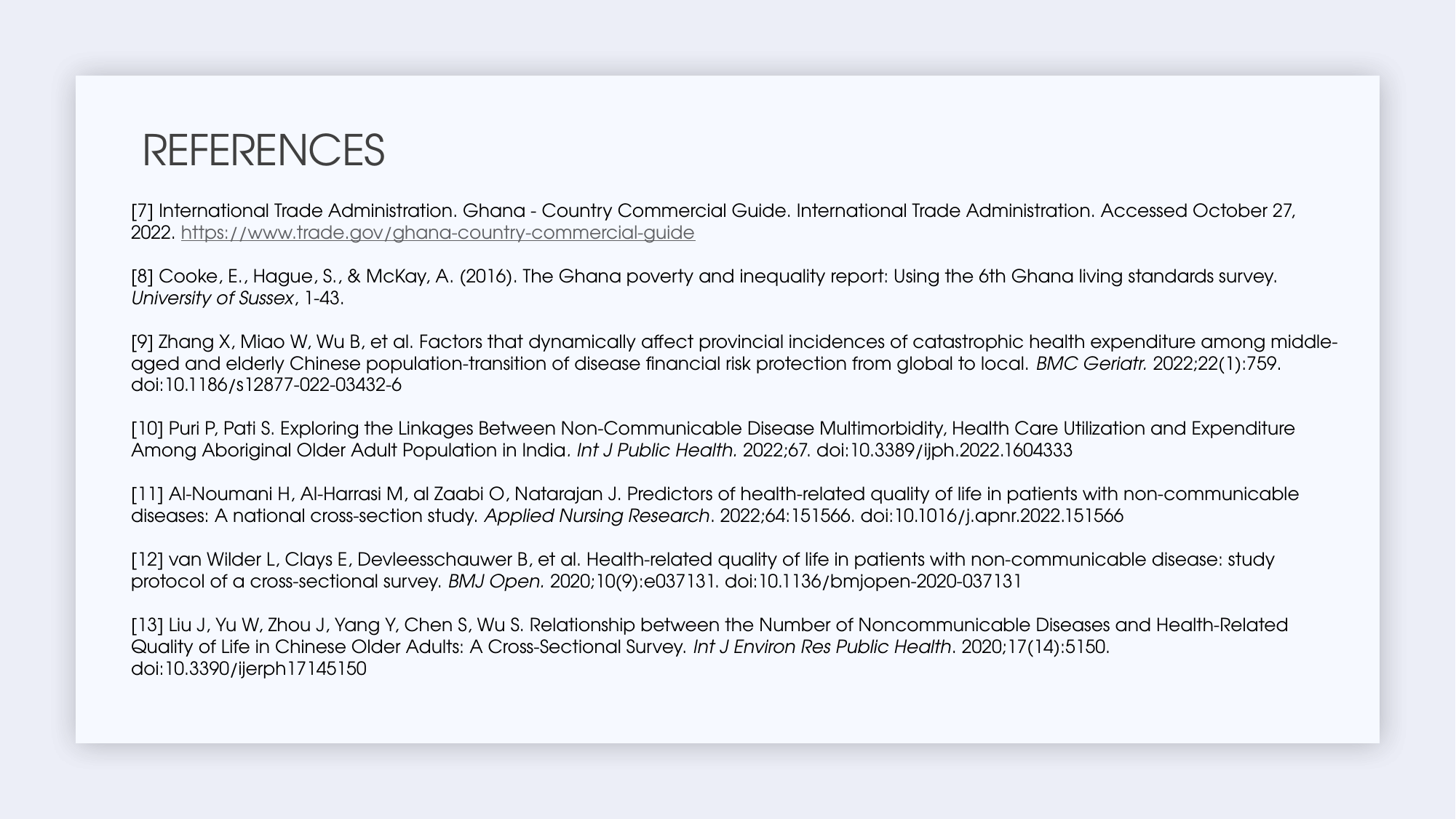

# References
[7] International Trade Administration. Ghana - Country Commercial Guide. International Trade Administration. Accessed October 27, 2022. https://www.trade.gov/ghana-country-commercial-guide

[8] Cooke, E., Hague, S., & McKay, A. (2016). The Ghana poverty and inequality report: Using the 6th Ghana living standards survey. University of Sussex, 1-43.

[9] Zhang X, Miao W, Wu B, et al. Factors that dynamically affect provincial incidences of catastrophic health expenditure among middle-aged and elderly Chinese population-transition of disease financial risk protection from global to local. BMC Geriatr. 2022;22(1):759. doi:10.1186/s12877-022-03432-6

[10] Puri P, Pati S. Exploring the Linkages Between Non-Communicable Disease Multimorbidity, Health Care Utilization and Expenditure Among Aboriginal Older Adult Population in India. Int J Public Health. 2022;67. doi:10.3389/ijph.2022.1604333

[11] Al-Noumani H, Al-Harrasi M, al Zaabi O, Natarajan J. Predictors of health-related quality of life in patients with non-communicable diseases: A national cross-section study. Applied Nursing Research. 2022;64:151566. doi:10.1016/j.apnr.2022.151566

[12] van Wilder L, Clays E, Devleesschauwer B, et al. Health-related quality of life in patients with non-communicable disease: study protocol of a cross-sectional survey. BMJ Open. 2020;10(9):e037131. doi:10.1136/bmjopen-2020-037131

[13] Liu J, Yu W, Zhou J, Yang Y, Chen S, Wu S. Relationship between the Number of Noncommunicable Diseases and Health-Related Quality of Life in Chinese Older Adults: A Cross-Sectional Survey. Int J Environ Res Public Health. 2020;17(14):5150. doi:10.3390/ijerph17145150